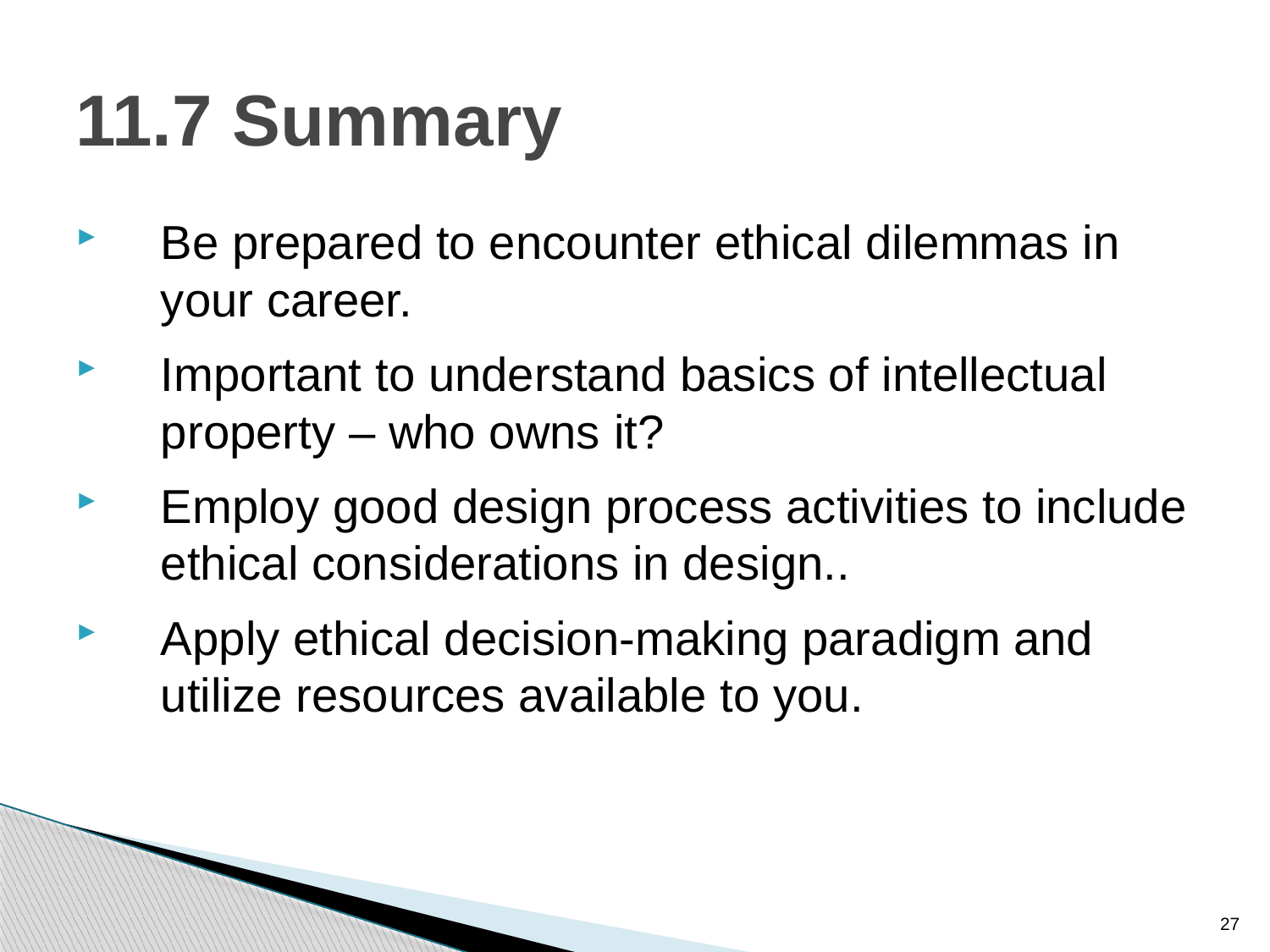

# 11.7 Summary
Be prepared to encounter ethical dilemmas in your career.
Important to understand basics of intellectual property – who owns it?
Employ good design process activities to include ethical considerations in design..
Apply ethical decision-making paradigm and utilize resources available to you.

27